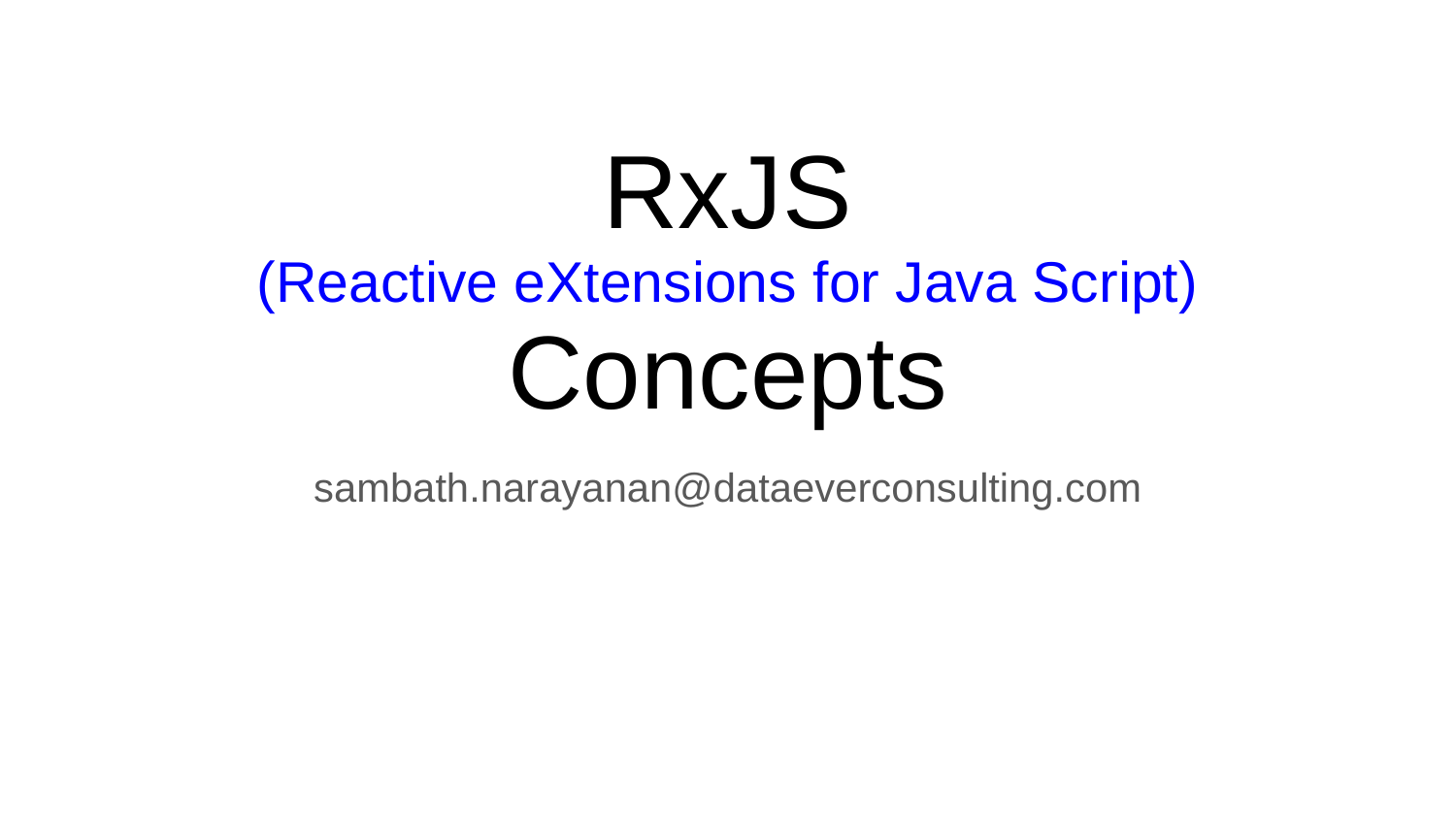

# RxJS
(Reactive eXtensions for Java Script)
Concepts
sambath.narayanan@dataeverconsulting.com